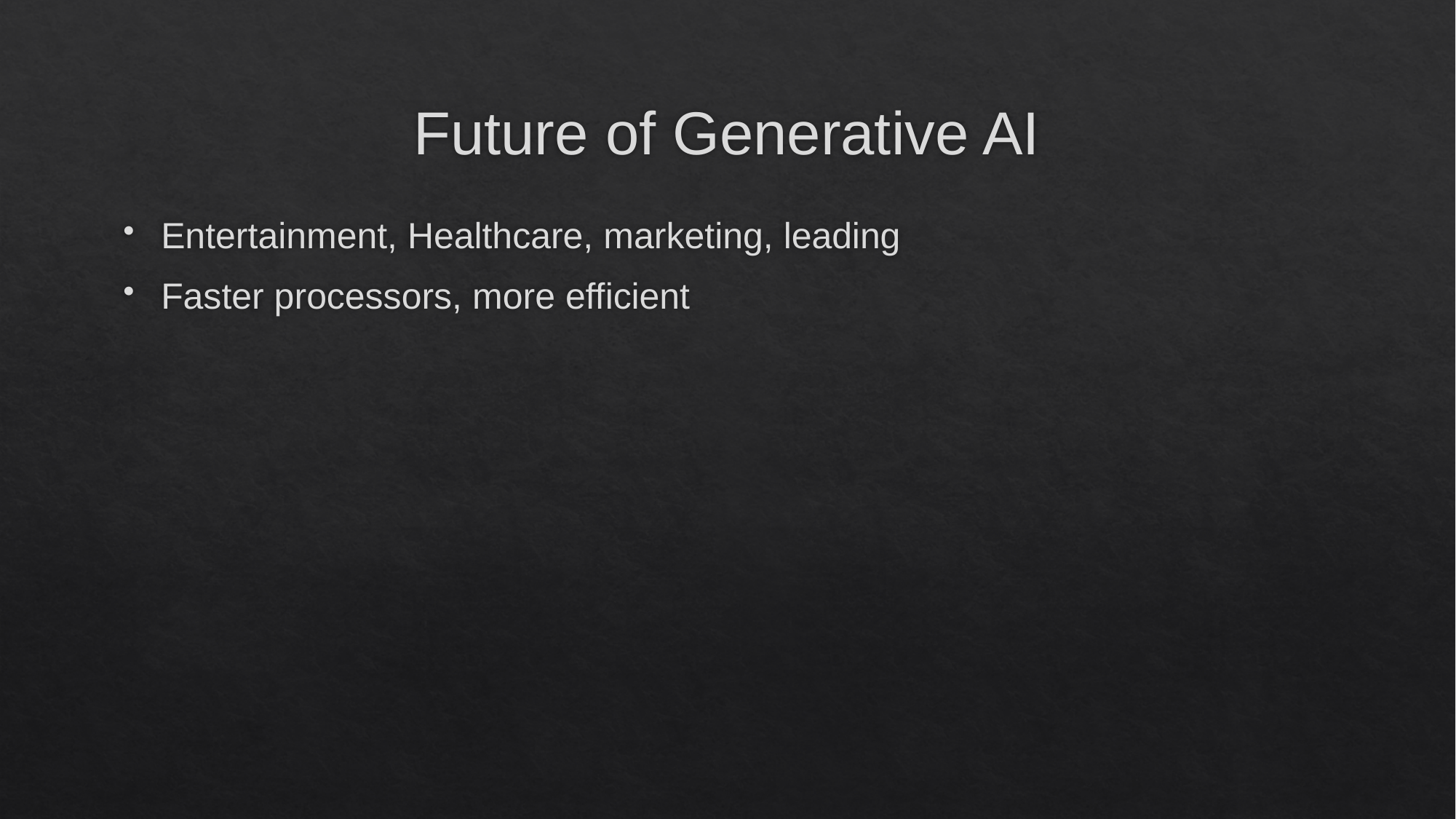

# Future of Generative AI
Entertainment, Healthcare, marketing, leading
Faster processors, more efficient